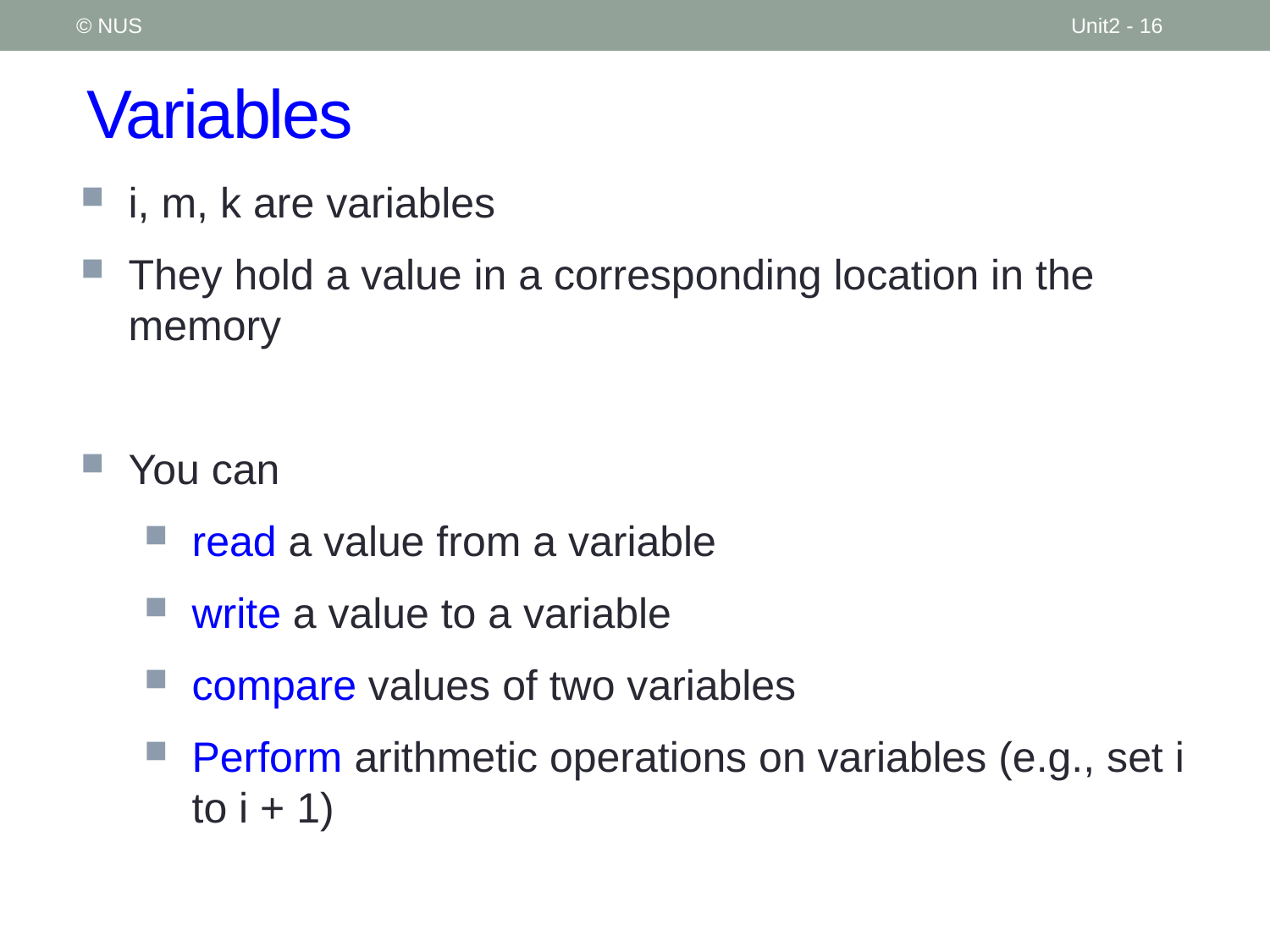

© NUS

Unit2 - 16
# Variables
i, m, k are variables
They hold a value in a corresponding location in the memory

You can
read a value from a variable
write a value to a variable
compare values of two variables
Perform arithmetic operations on variables (e.g., set i to i + 1)